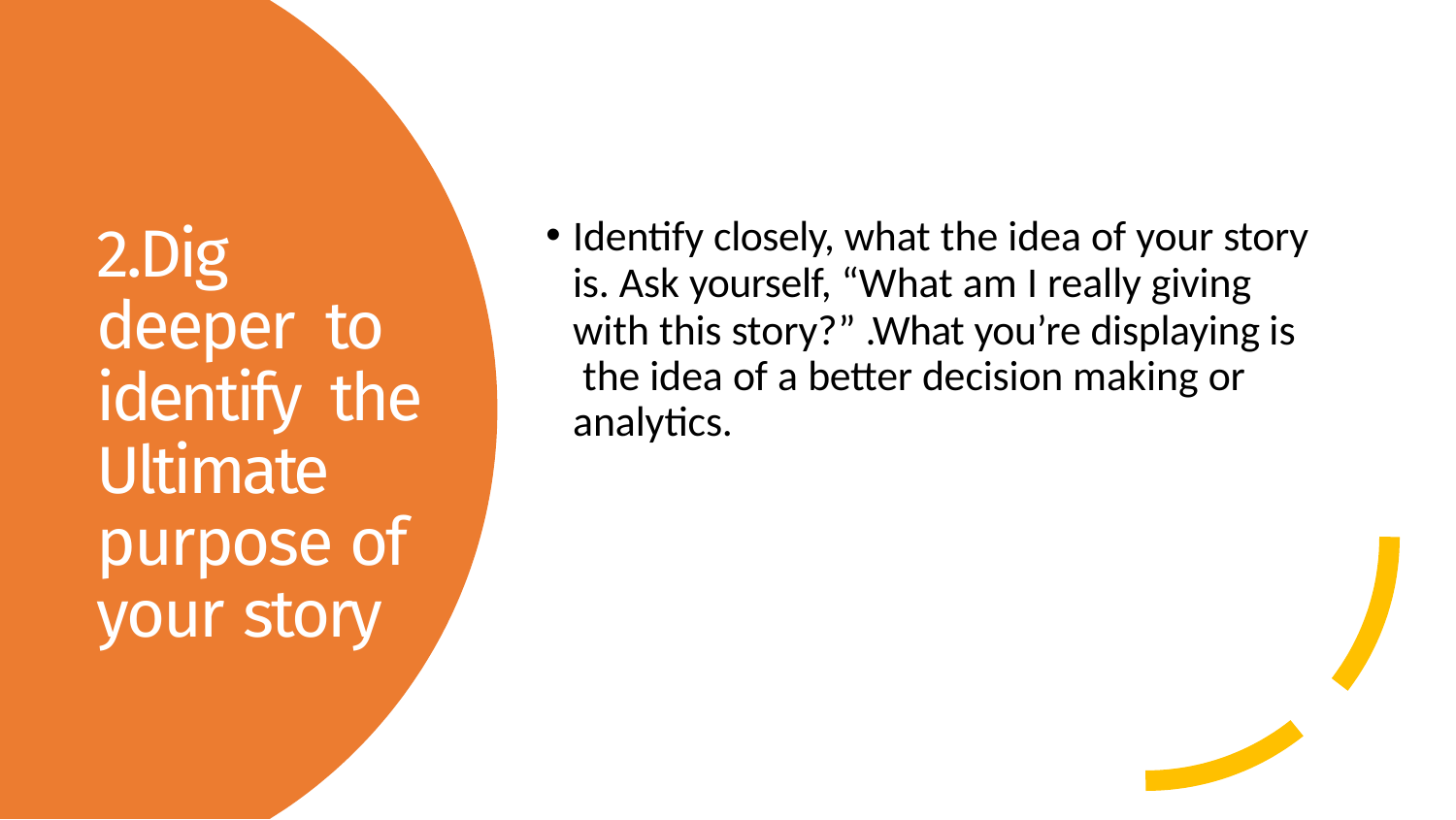

Identify closely, what the idea of your story
is. Ask yourself, “What am I really giving
with this story?” .What you’re displaying is  the idea of a better decision making or  analytics.
# 2.Dig deeper  to identify  the Ultimate  purpose of  your story